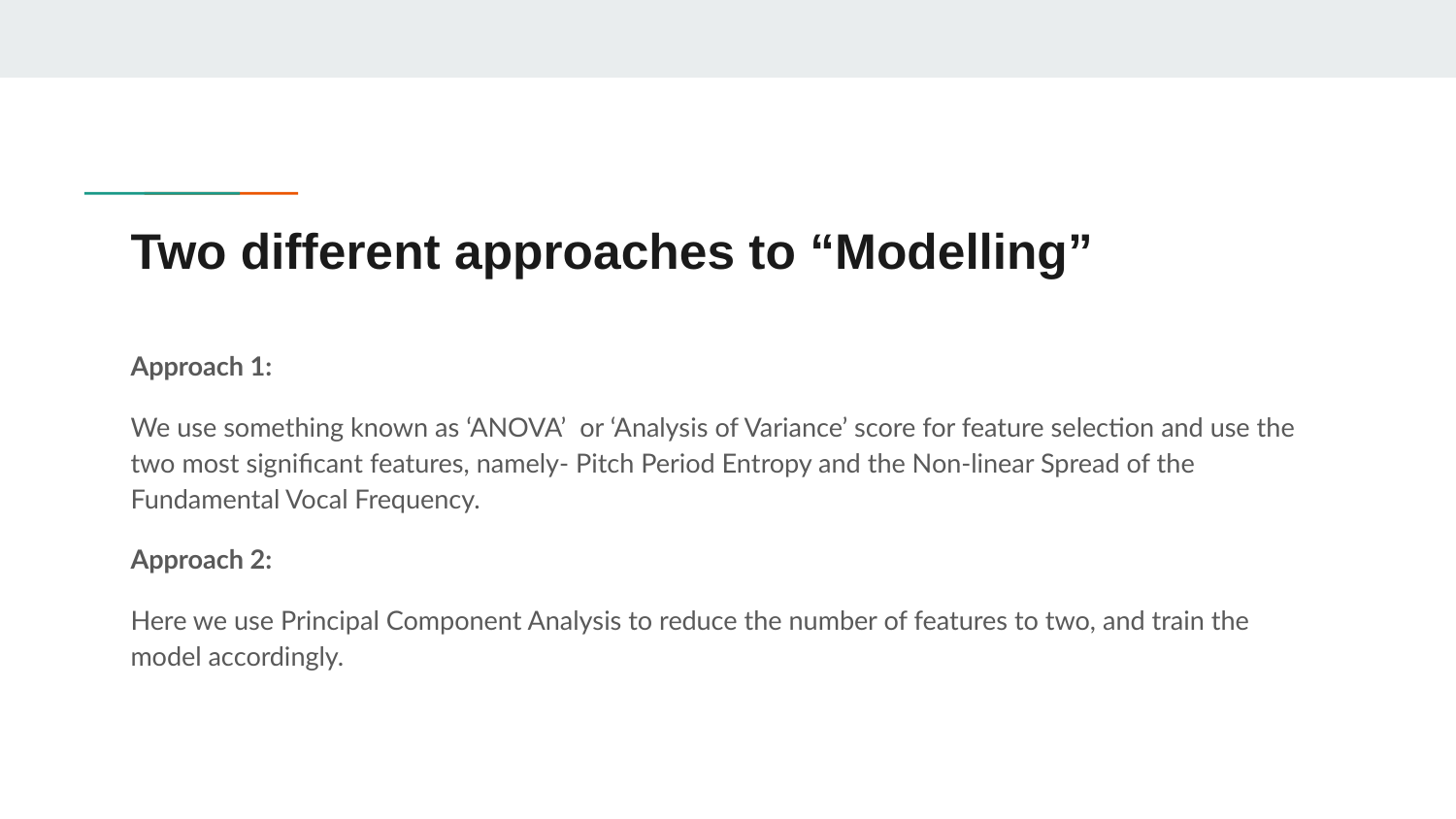

# Two different approaches to “Modelling”
Approach 1:
We use something known as ‘ANOVA’  or ‘Analysis of Variance’ score for feature selection and use the two most significant features, namely- Pitch Period Entropy and the Non-linear Spread of the Fundamental Vocal Frequency.
Approach 2:
Here we use Principal Component Analysis to reduce the number of features to two, and train the model accordingly.